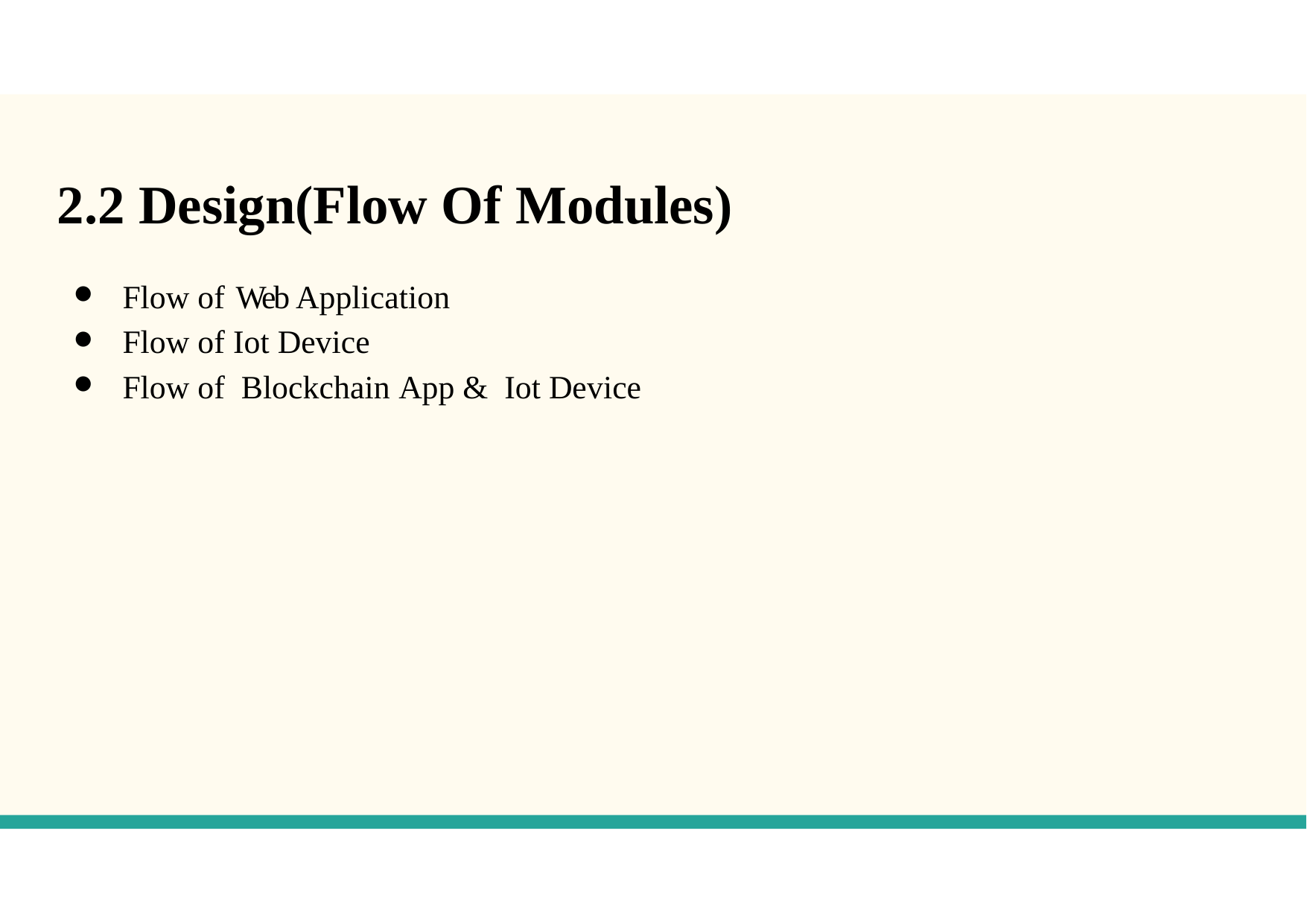

# 2.2 Design(Flow Of Modules)
Flow of  Web Application
Flow of Iot Device
Flow of  Blockchain App &  Iot Device